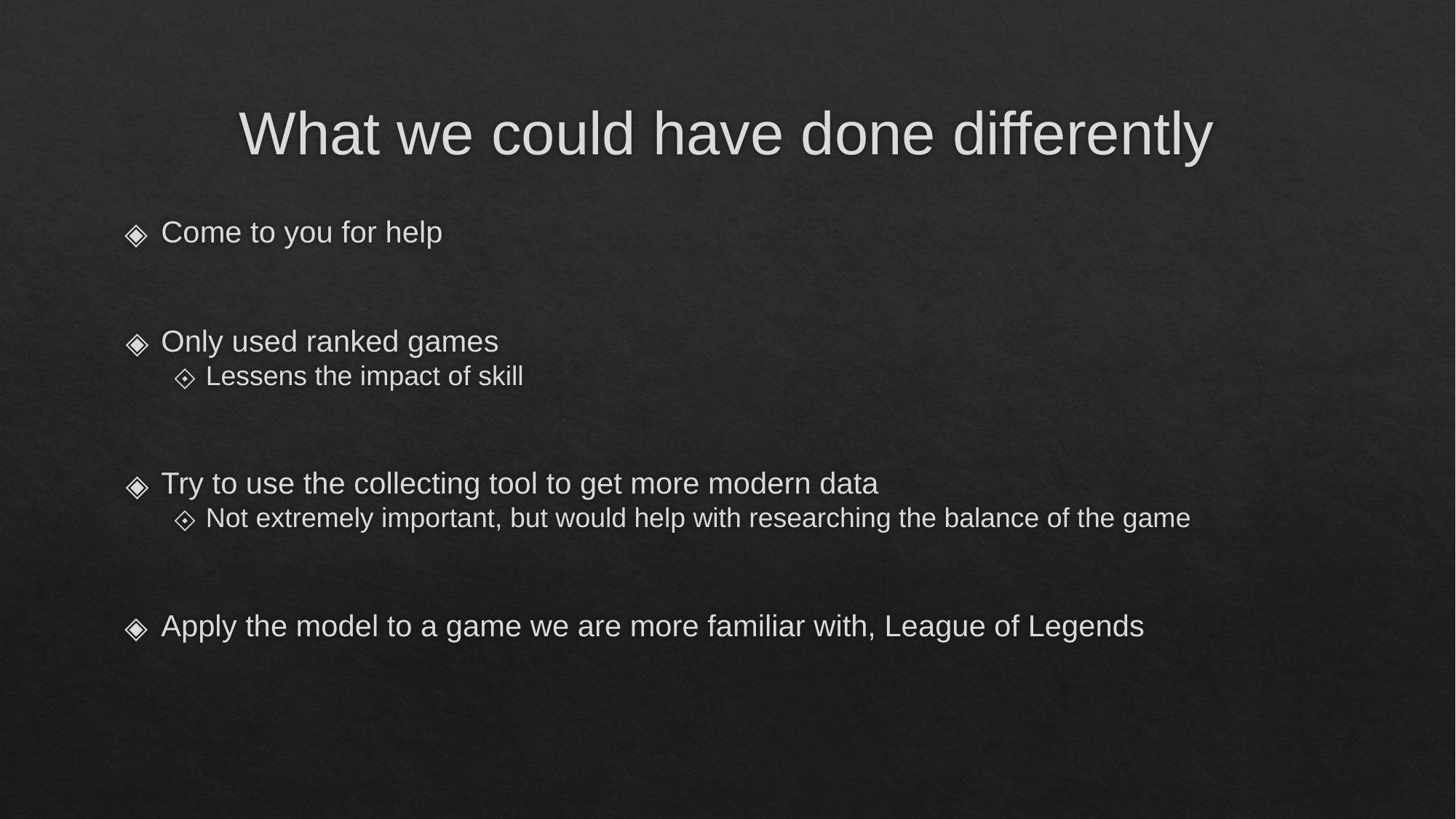

# What we could have done differently
Come to you for help

Only used ranked games
Lessens the impact of skill

Try to use the collecting tool to get more modern data
Not extremely important, but would help with researching the balance of the game

Apply the model to a game we are more familiar with, League of Legends